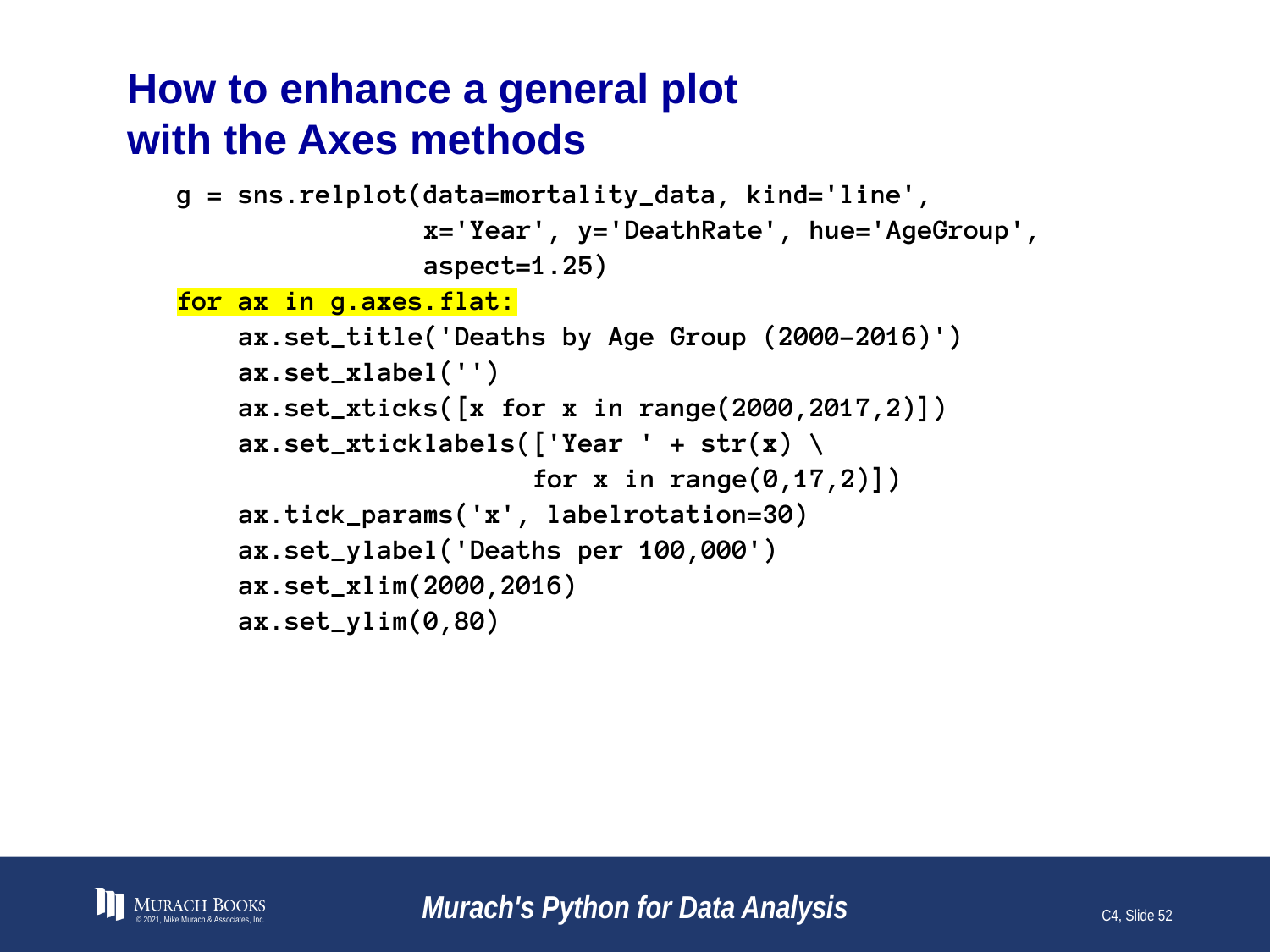

# How to enhance a general plot with the Axes methods
g = sns.relplot(data=mortality_data, kind='line',
                x='Year', y='DeathRate', hue='AgeGroup',
                aspect=1.25)
for ax in g.axes.flat:
    ax.set_title('Deaths by Age Group (2000-2016)')
    ax.set_xlabel('')
    ax.set_xticks([x for x in range(2000,2017,2)])
    ax.set_xticklabels(['Year ' + str(x) \
                       for x in range(0,17,2)])
    ax.tick_params('x', labelrotation=30)
    ax.set_ylabel('Deaths per 100,000')
    ax.set_xlim(2000,2016)
    ax.set_ylim(0,80)

© 2021, Mike Murach & Associates, Inc.
Murach's Python for Data Analysis

C4, Slide 52